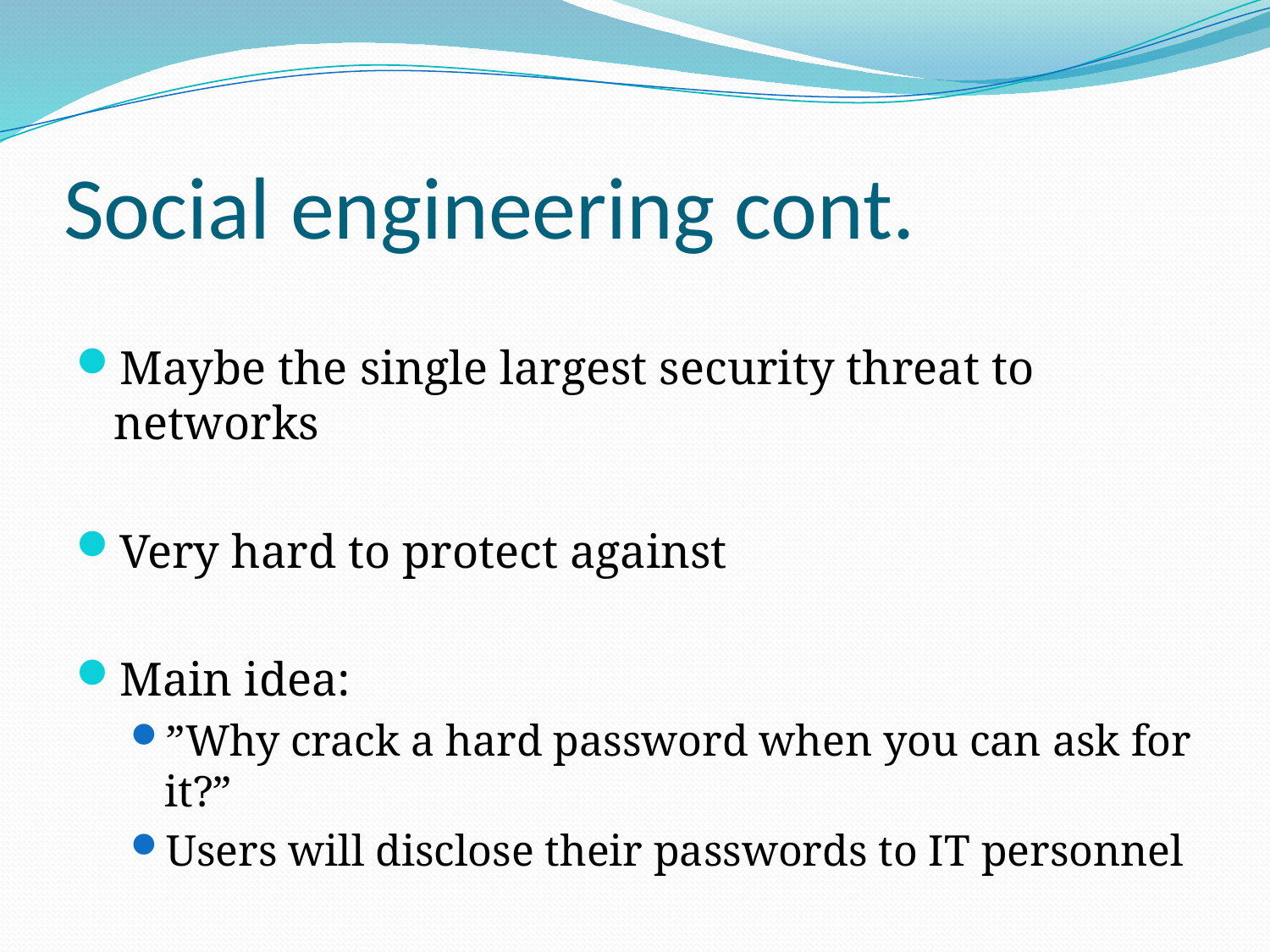

# Social engineering cont.

Maybe the single largest security threat to networks

Very hard to protect against

Main idea:
”Why crack a hard password when you can ask for it?”
Users will disclose their passwords to IT personnel